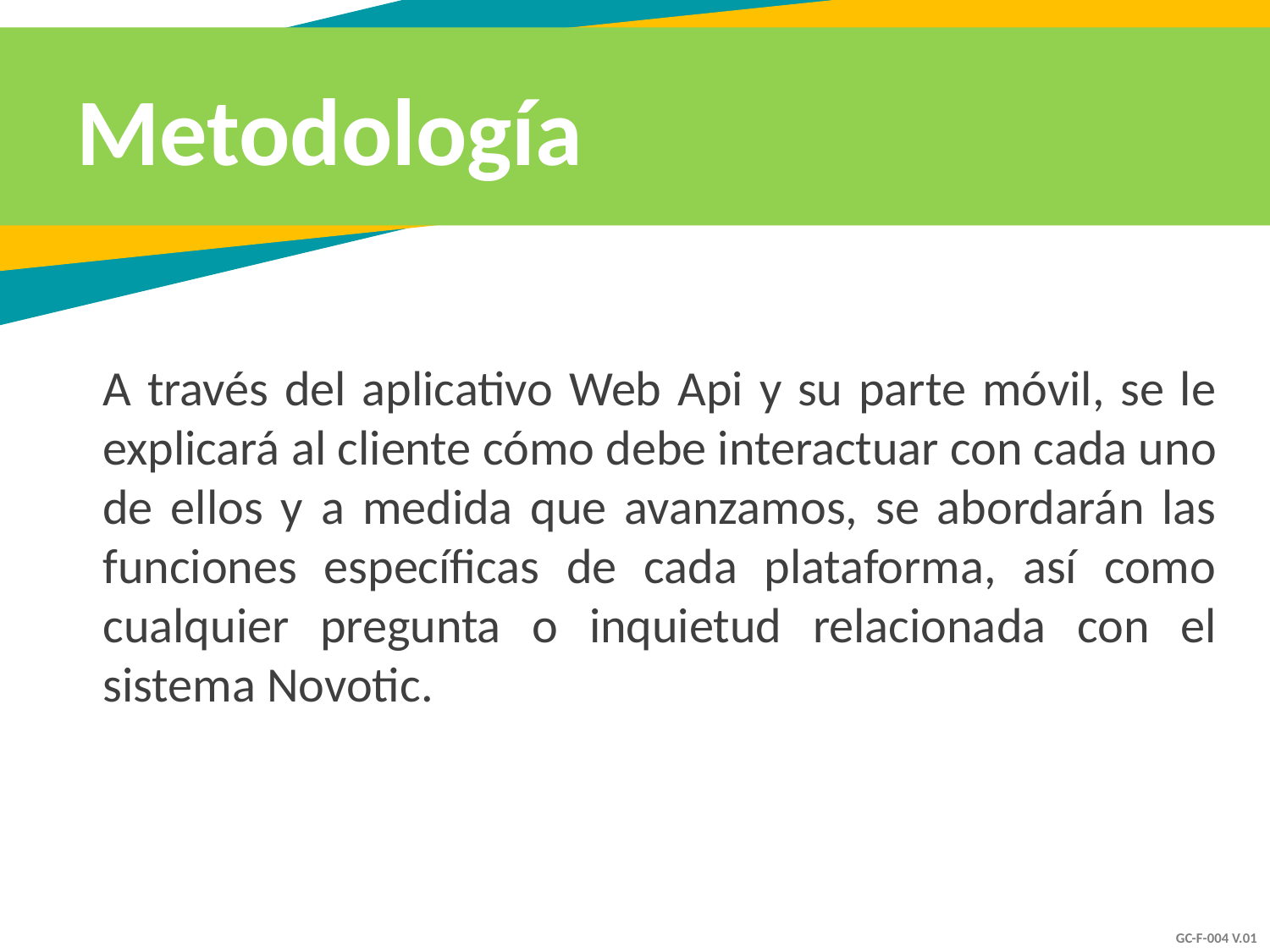

Metodología
A través del aplicativo Web Api y su parte móvil, se le explicará al cliente cómo debe interactuar con cada uno de ellos y a medida que avanzamos, se abordarán las funciones específicas de cada plataforma, así como cualquier pregunta o inquietud relacionada con el sistema Novotic.